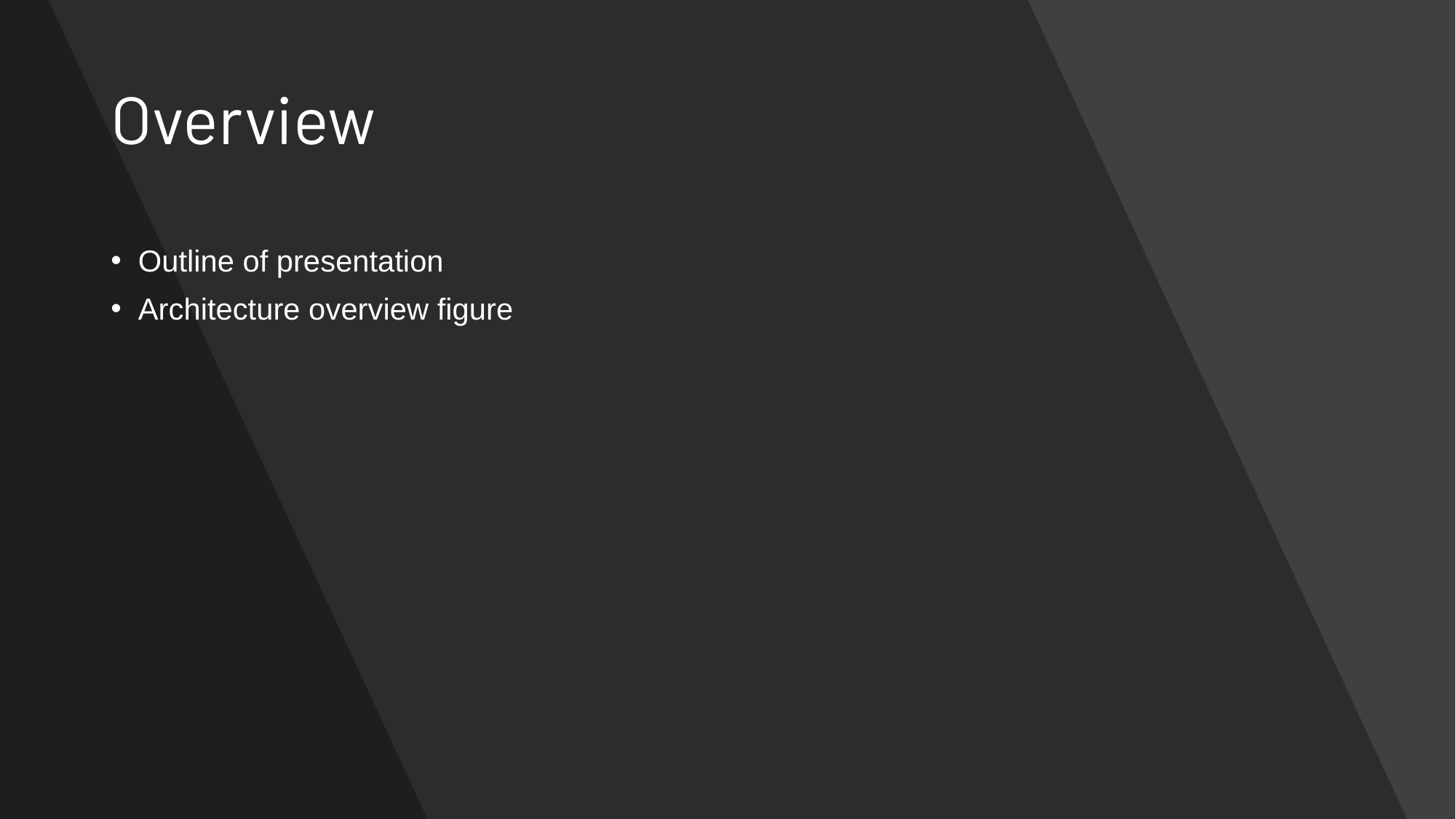

# Overview
Outline of presentation
Architecture overview figure